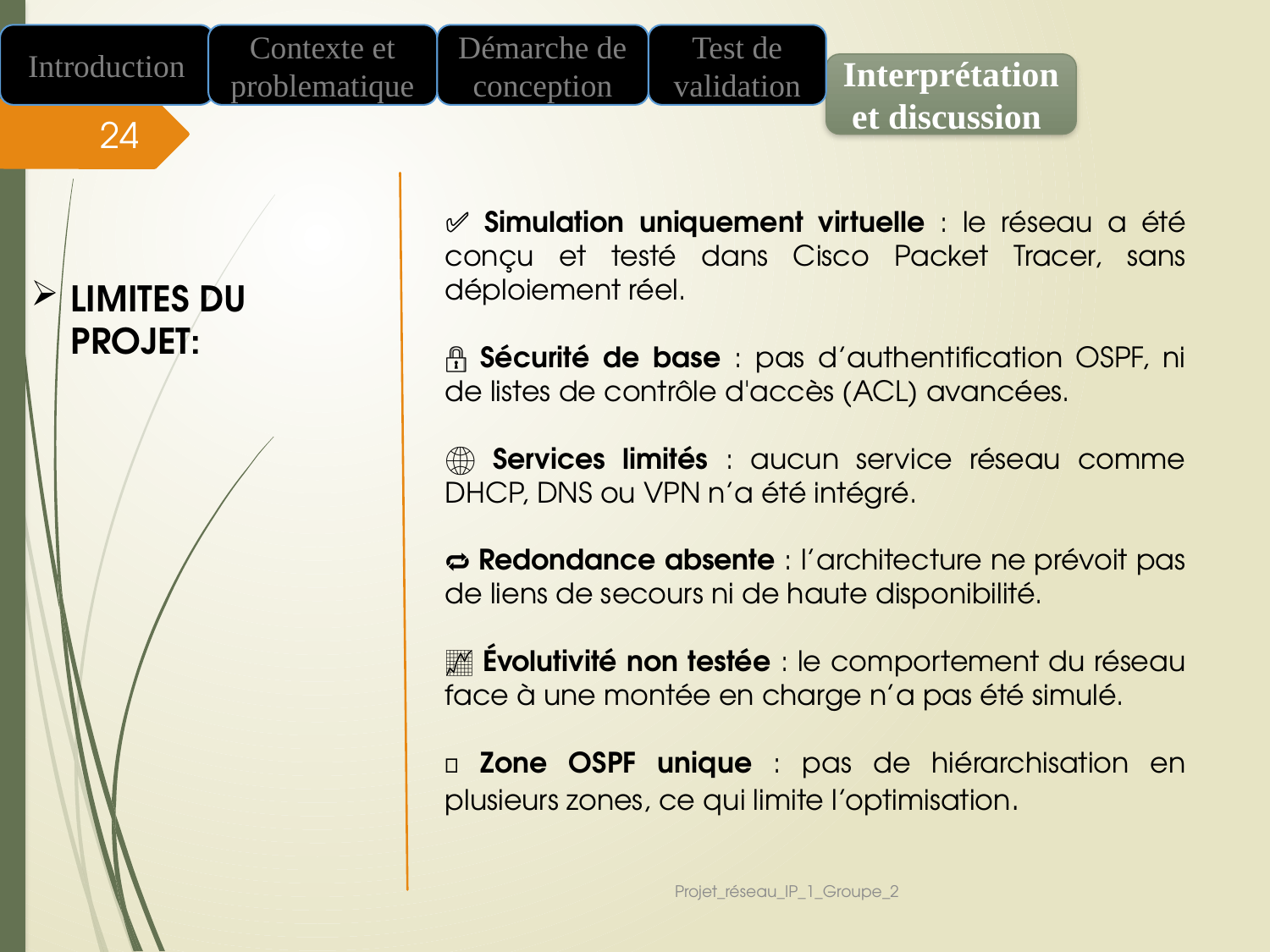

Introduction
Contexte et problematique
Démarche de conception
Test de validation
Interprétation
et discussion
24
✅ Simulation uniquement virtuelle : le réseau a été conçu et testé dans Cisco Packet Tracer, sans déploiement réel.

🔒 Sécurité de base : pas d’authentification OSPF, ni de listes de contrôle d'accès (ACL) avancées.

🌐 Services limités : aucun service réseau comme DHCP, DNS ou VPN n’a été intégré.

🔁 Redondance absente : l’architecture ne prévoit pas de liens de secours ni de haute disponibilité.

📈 Évolutivité non testée : le comportement du réseau face à une montée en charge n’a pas été simulé.

🧩 Zone OSPF unique : pas de hiérarchisation en plusieurs zones, ce qui limite l’optimisation.

LIMITES DU PROJET:
Projet_réseau_IP_1_Groupe_2